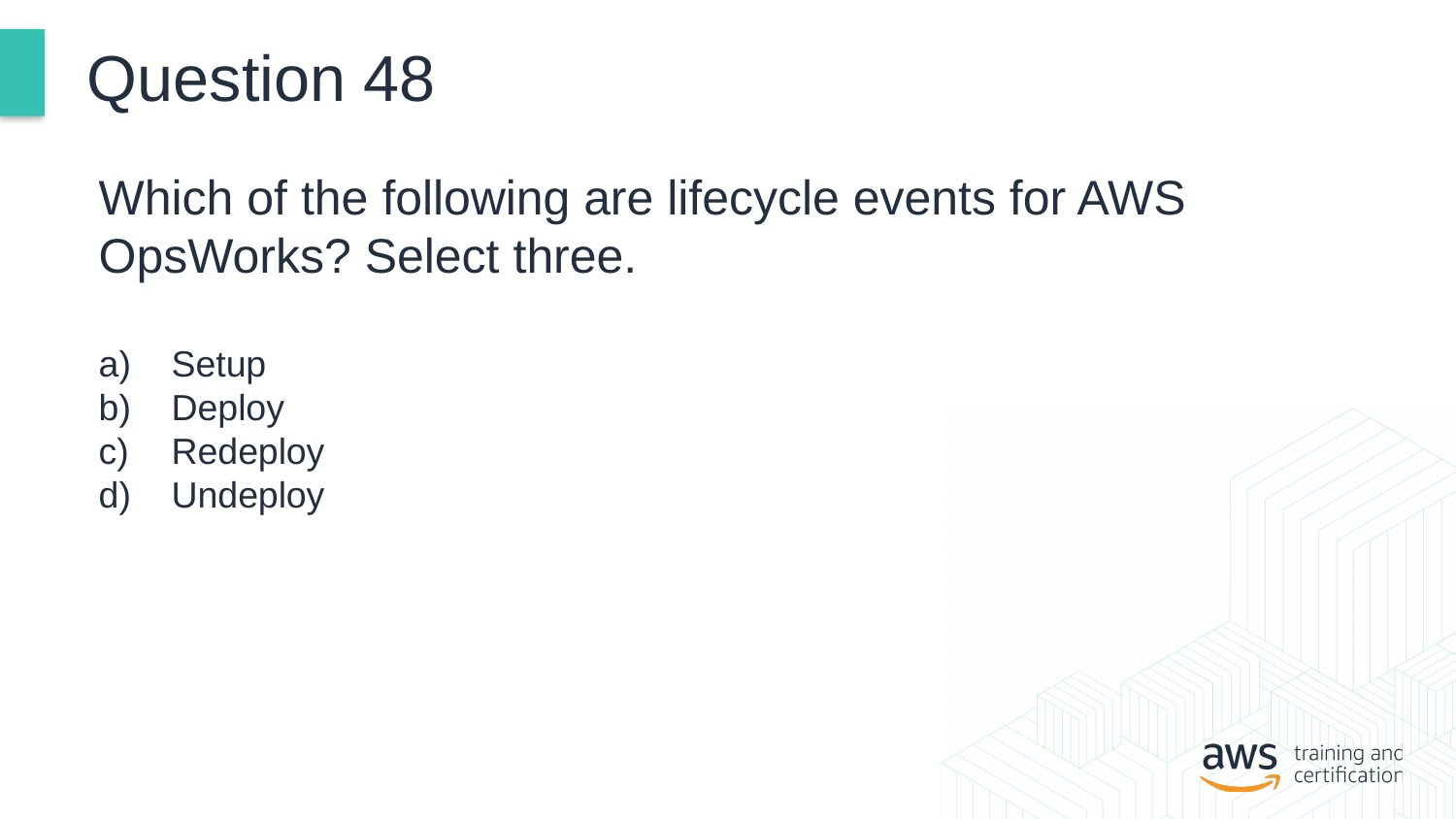

# Question 48
Which of the following are lifecycle events for AWS OpsWorks? Select three.

Setup
Deploy
Redeploy
Undeploy